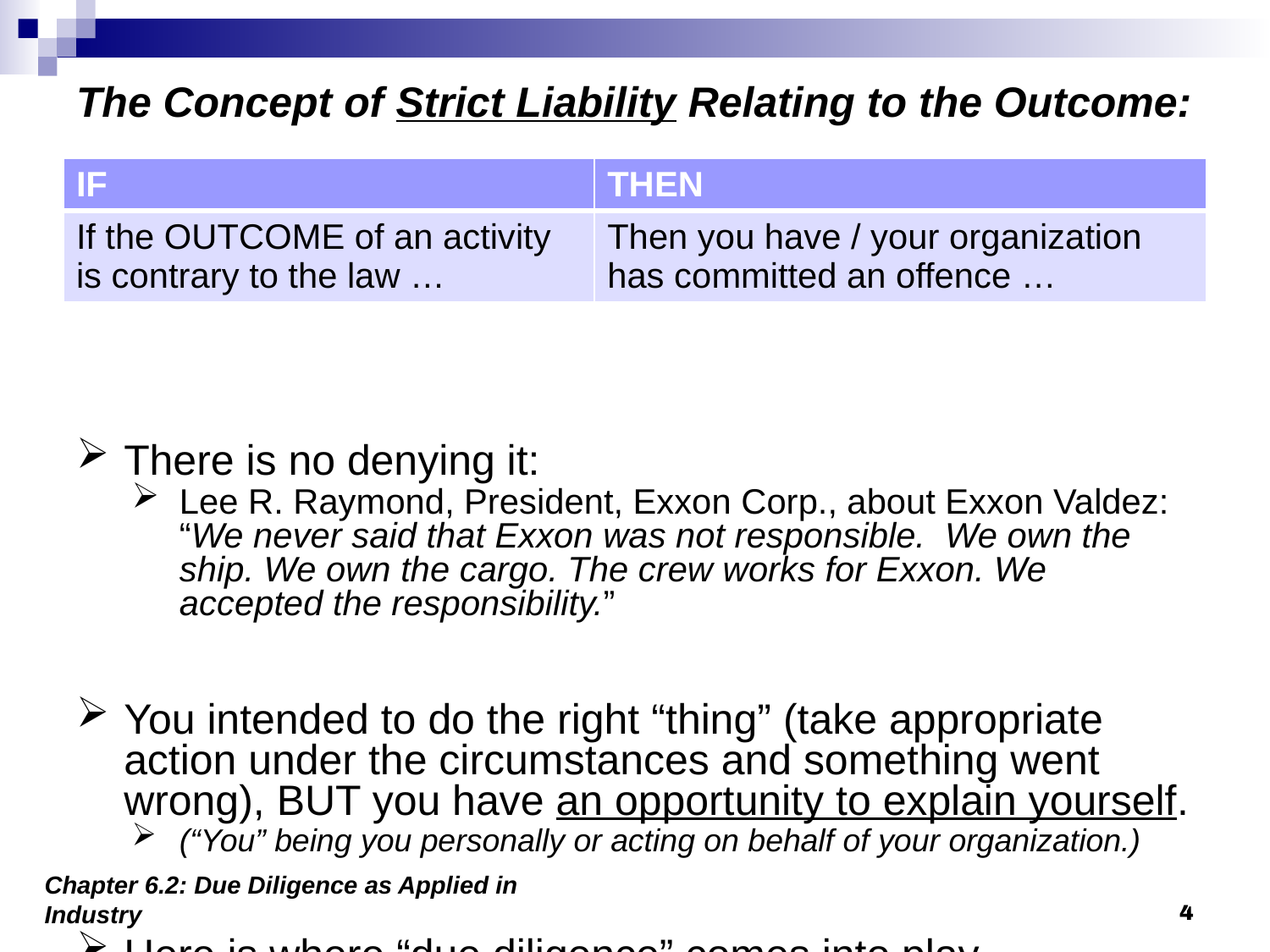

# The Concept of Strict Liability Relating to the Outcome:
| IF | THEN |
| --- | --- |
| If the OUTCOME of an activity is contrary to the law … | Then you have / your organization has committed an offence … |

There is no denying it:
Lee R. Raymond, President, Exxon Corp., about Exxon Valdez: “We never said that Exxon was not responsible.  We own the ship. We own the cargo. The crew works for Exxon. We accepted the responsibility.”

You intended to do the right “thing” (take appropriate action under the circumstances and something went wrong), BUT you have an opportunity to explain yourself.
(“You” being you personally or acting on behalf of your organization.)

Here is where “due diligence” comes into play.
Chapter 6.2: Due Diligence as Applied in Industry
4